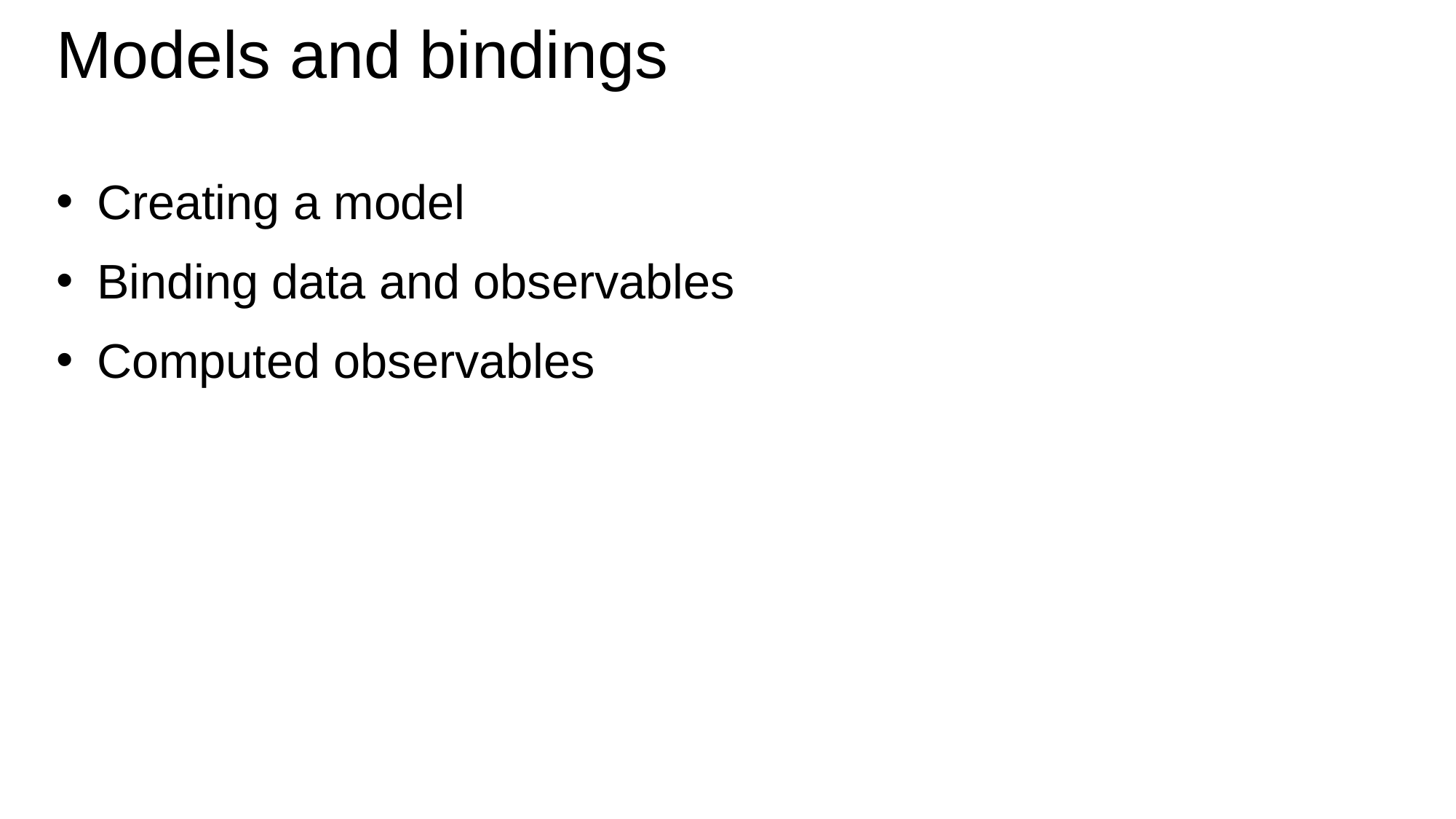

# Models and bindings
Creating a model
Binding data and observables
Computed observables